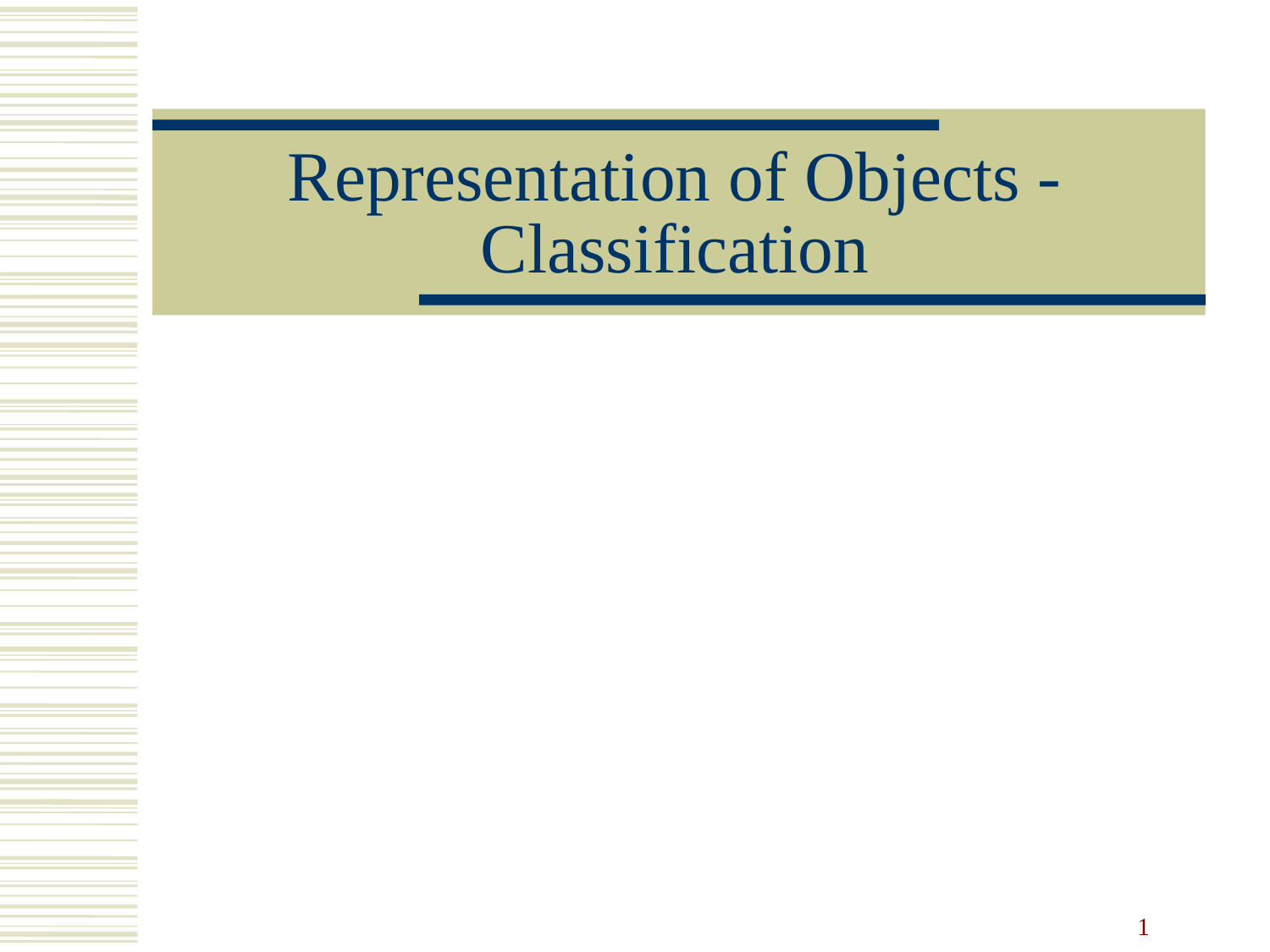

# Representation of Objects - Classification

1